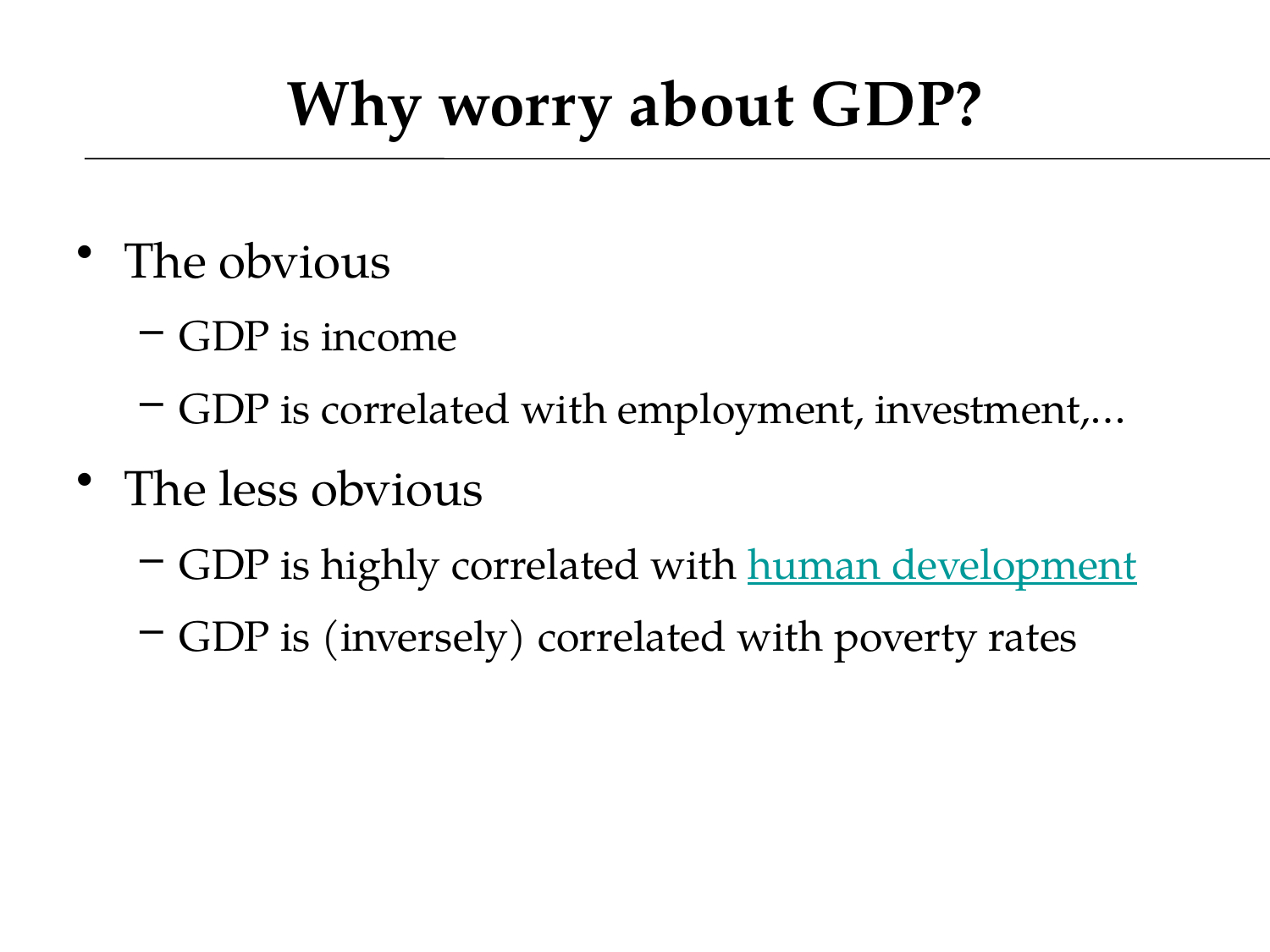

# Why worry about GDP?
The obvious
GDP is income
GDP is correlated with employment, investment,…
The less obvious
GDP is highly correlated with human development
GDP is (inversely) correlated with poverty rates